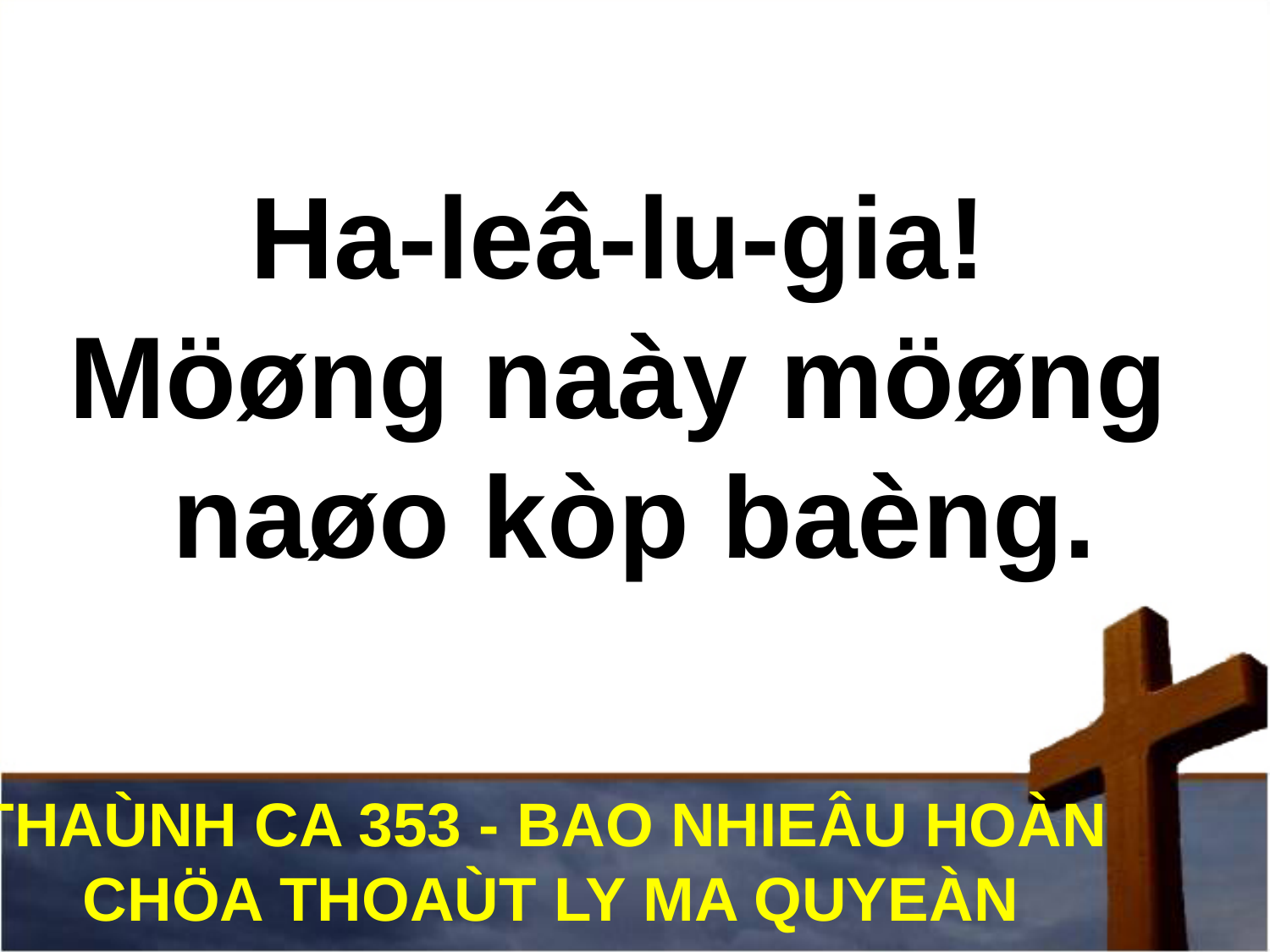

Ha-leâ-lu-gia!
Möøng naày möøng
naøo kòp baèng.
THAÙNH CA 353 - BAO NHIEÂU HOÀN
CHÖA THOAÙT LY MA QUYEÀN